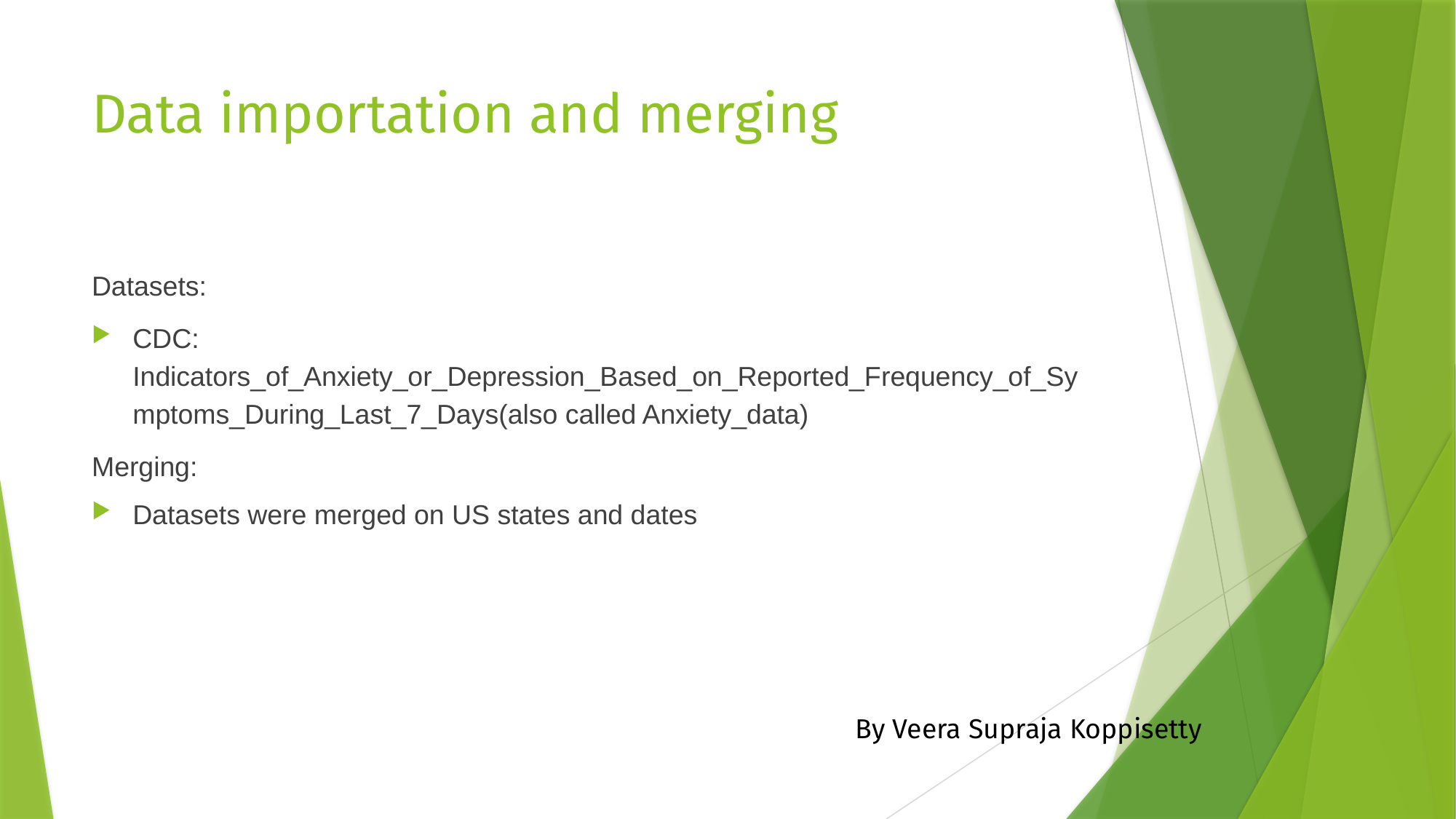

# Data importation and merging
Datasets:
CDC: Indicators_of_Anxiety_or_Depression_Based_on_Reported_Frequency_of_Symptoms_During_Last_7_Days(also called Anxiety_data)
Merging:
Datasets were merged on US states and dates
By Veera Supraja Koppisetty